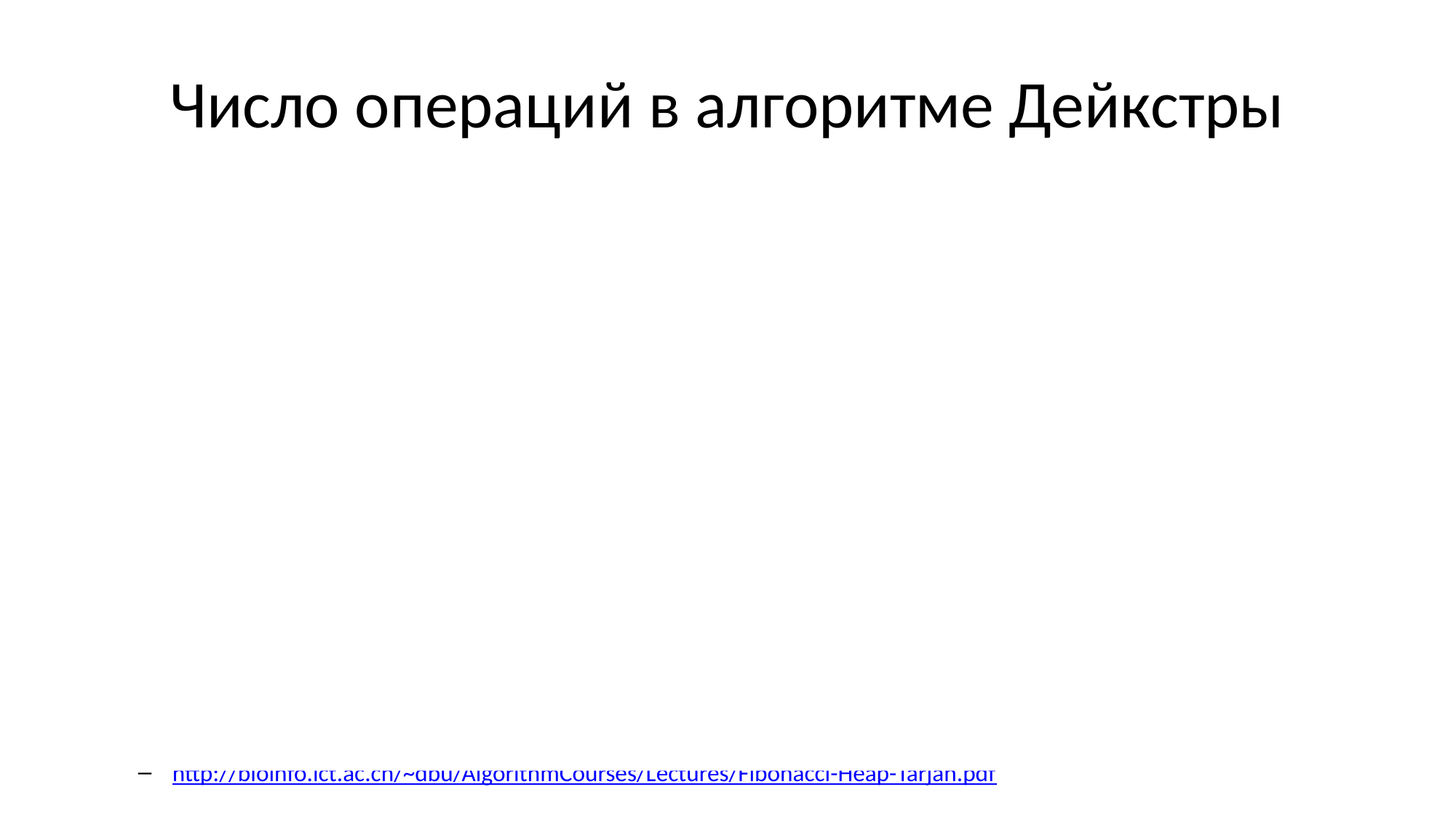

# Число операций в алгоритме Дейкстры

# операций в алгоритме Дейкстры =
	= # операций на поиск min в контейнере d +
	+ # операций на обновление контейнера d

Fredman, Michael Lawrence; Tarjan, Robert E. (July 1987). "Fibonacci heaps and their uses in improved network optimization algorithms". Journal of the Association for Computing Machinery. 34 (3): 596–615. doi:10.1145/28869.28874
http://bioinfo.ict.ac.cn/~dbu/AlgorithmCourses/Lectures/Fibonacci-Heap-Tarjan.pdf
|  | Массив | Пирамида (Heap) | Фибоначчиева куча (Fibonacci heap) |
| --- | --- | --- | --- |
| Поиск min | Один O(N) Всего O(N2) | Один О(1) Всего O(N) | Один O(log N) Всего O(N log N) |
| Обновление элемента | Один O(1) Всего O(M) | Один O(log N) Всего O(M log N) | Один O(1) Всего O(M) |
| Весь алгоритм | O(N2+M) | O(N+M log N) | O(N log N+M) |